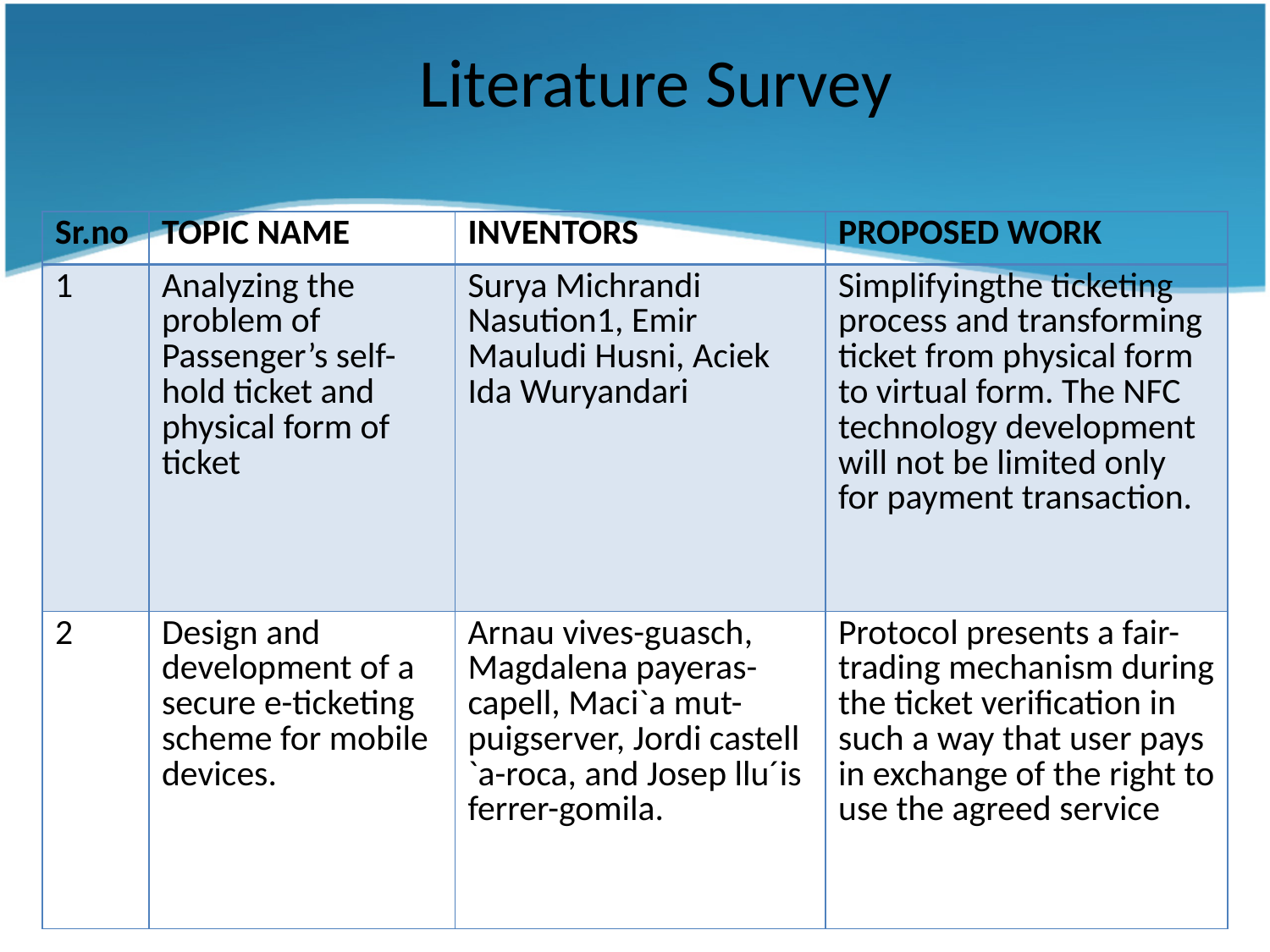

# Literature Survey
| Sr.no | TOPIC NAME | INVENTORS | PROPOSED WORK |
| --- | --- | --- | --- |
| 1 | Analyzing the problem of Passenger’s self-hold ticket and physical form of ticket | Surya Michrandi Nasution1, Emir Mauludi Husni, Aciek Ida Wuryandari | Simplifyingthe ticketing process and transforming ticket from physical form to virtual form. The NFC technology development will not be limited only for payment transaction. |
| 2 | Design and development of a secure e-ticketing scheme for mobile devices. | Arnau vives-guasch, Magdalena payeras-capell, Maci`a mut-puigserver, Jordi castell `a-roca, and Josep llu´is ferrer-gomila. | Protocol presents a fair-trading mechanism during the ticket verification in such a way that user pays in exchange of the right to use the agreed service |